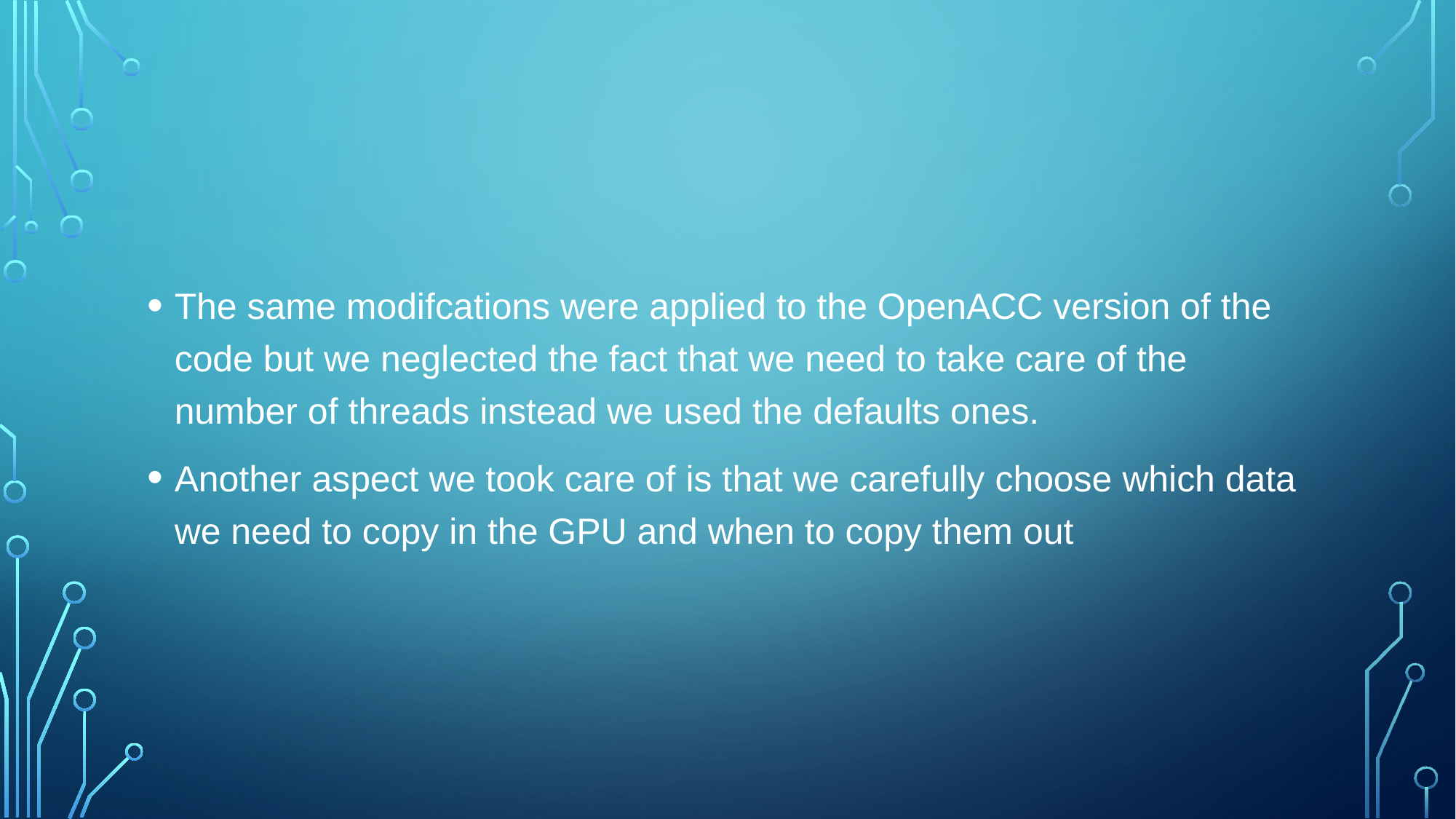

The same modifcations were applied to the OpenACC version of the code but we neglected the fact that we need to take care of the number of threads instead we used the defaults ones.
Another aspect we took care of is that we carefully choose which data we need to copy in the GPU and when to copy them out